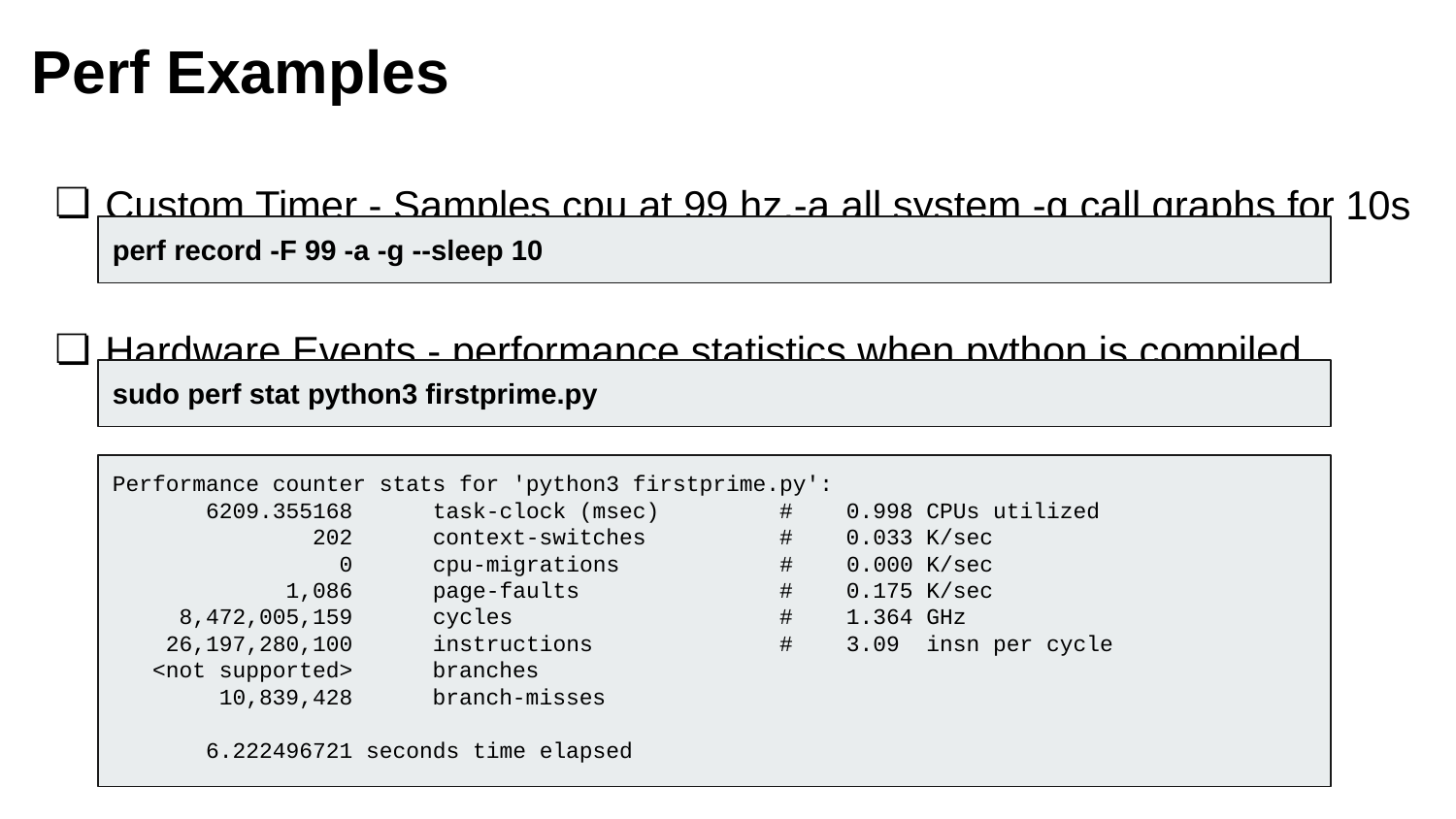

Perf Examples

Custom Timer - Samples cpu at 99 hz,-a all system -g call graphs for 10s

Hardware Events - performance statistics when python is compiled

perf record -F 99 -a -g --sleep 10
sudo perf stat python3 firstprime.py

Performance counter stats for 'python3 firstprime.py':
       6209.355168      task-clock (msec)         #    0.998 CPUs utilized
               202      context-switches          #    0.033 K/sec
                 0      cpu-migrations            #    0.000 K/sec
             1,086      page-faults               #    0.175 K/sec
     8,472,005,159      cycles                    #    1.364 GHz
    26,197,280,100      instructions              #    3.09  insn per cycle
   <not supported>      branches
        10,839,428      branch-misses

       6.222496721 seconds time elapsed